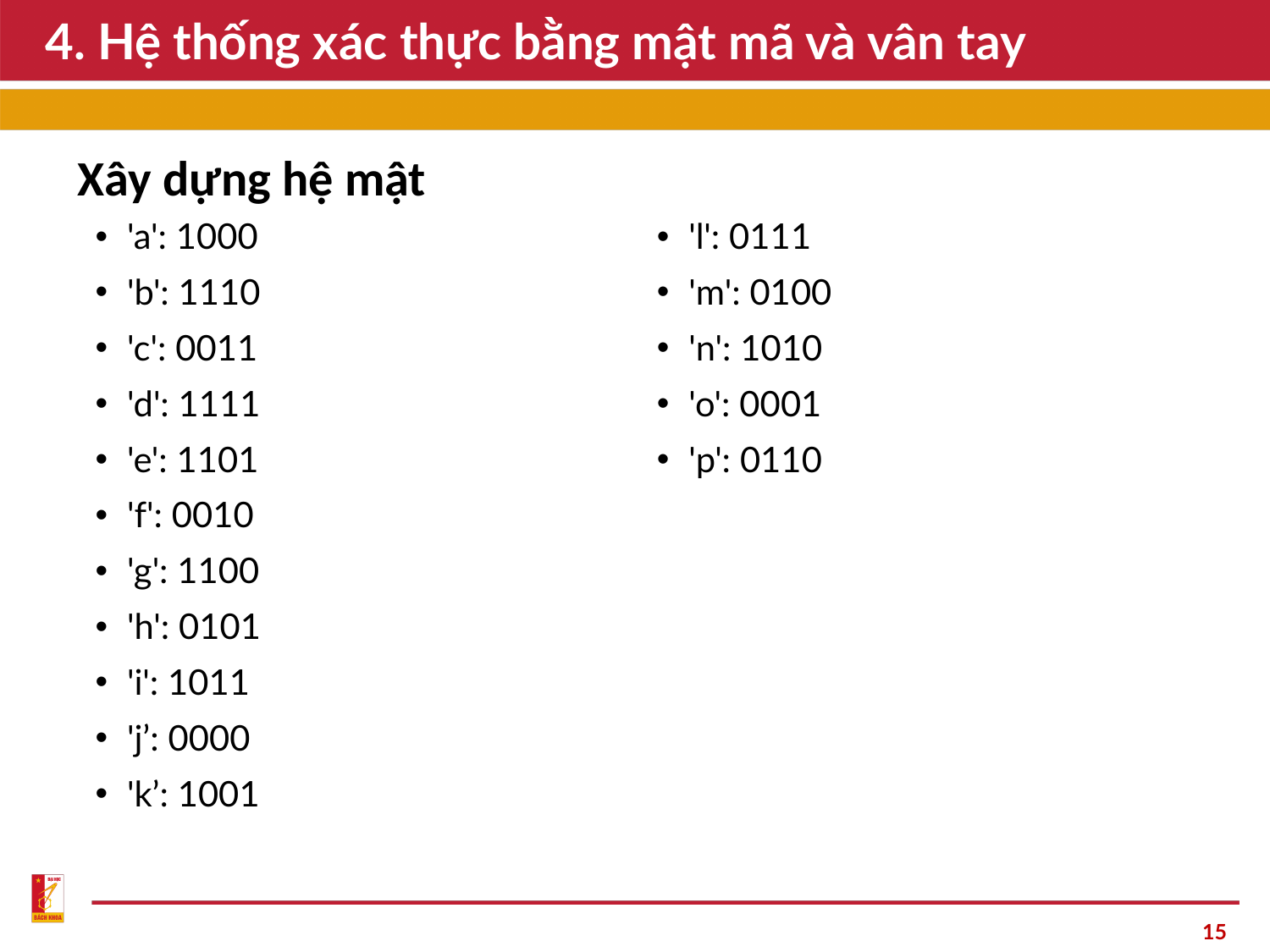

# 4. Hệ thống xác thực bằng mật mã và vân tay
Xây dựng hệ mật
'a': 1000
'b': 1110
'c': 0011
'd': 1111
'e': 1101
'f': 0010
'g': 1100
'h': 0101
'i': 1011
'j’: 0000
'k’: 1001
'l': 0111
'm': 0100
'n': 1010
'o': 0001
'p': 0110
15